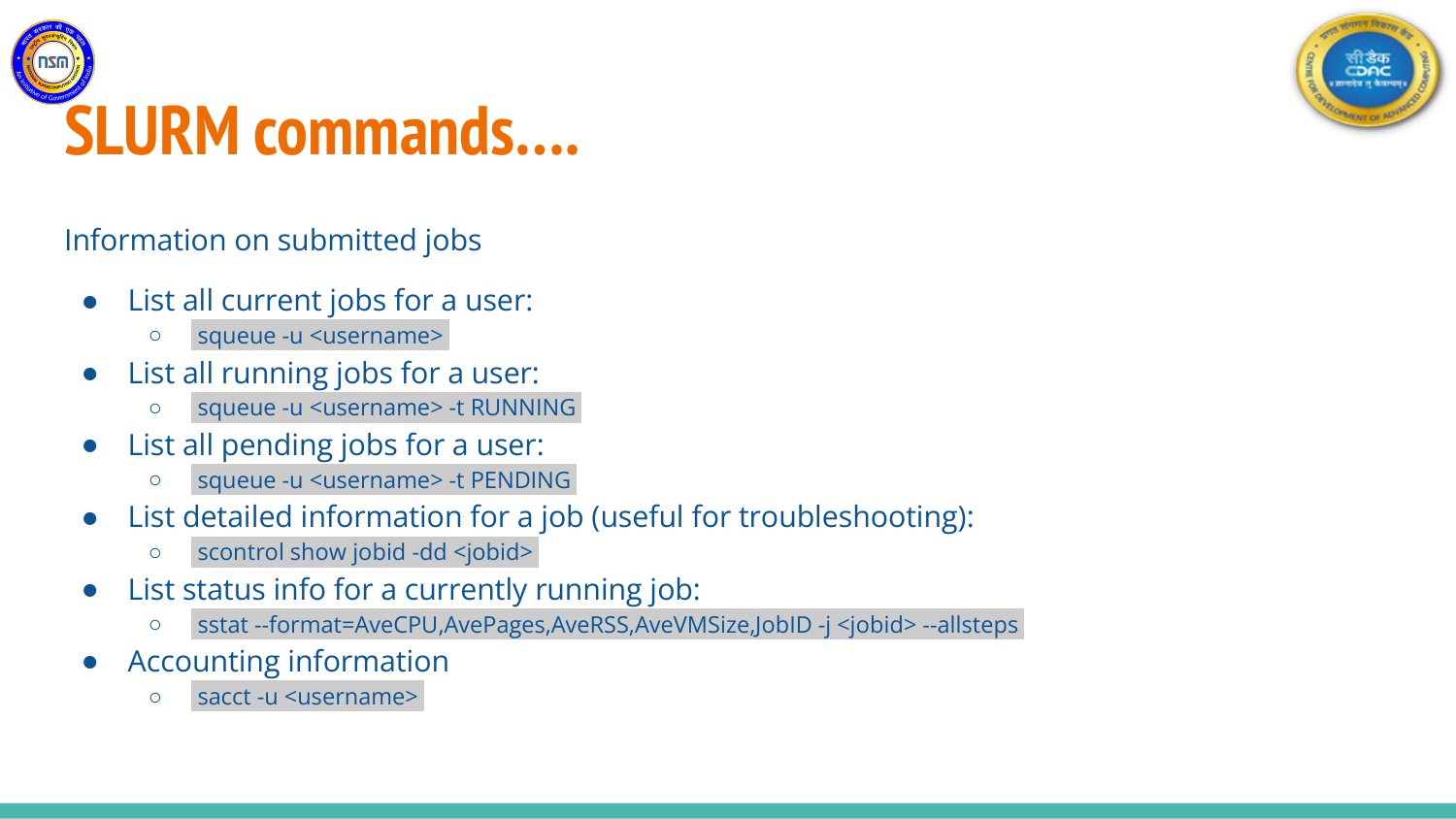

# SLURM commands….
Information on submitted jobs
List all current jobs for a user:
 squeue -u <username>
List all running jobs for a user:
 squeue -u <username> -t RUNNING
List all pending jobs for a user:
 squeue -u <username> -t PENDING
List detailed information for a job (useful for troubleshooting):
 scontrol show jobid -dd <jobid>
List status info for a currently running job:
 sstat --format=AveCPU,AvePages,AveRSS,AveVMSize,JobID -j <jobid> --allsteps
Accounting information
 sacct -u <username>